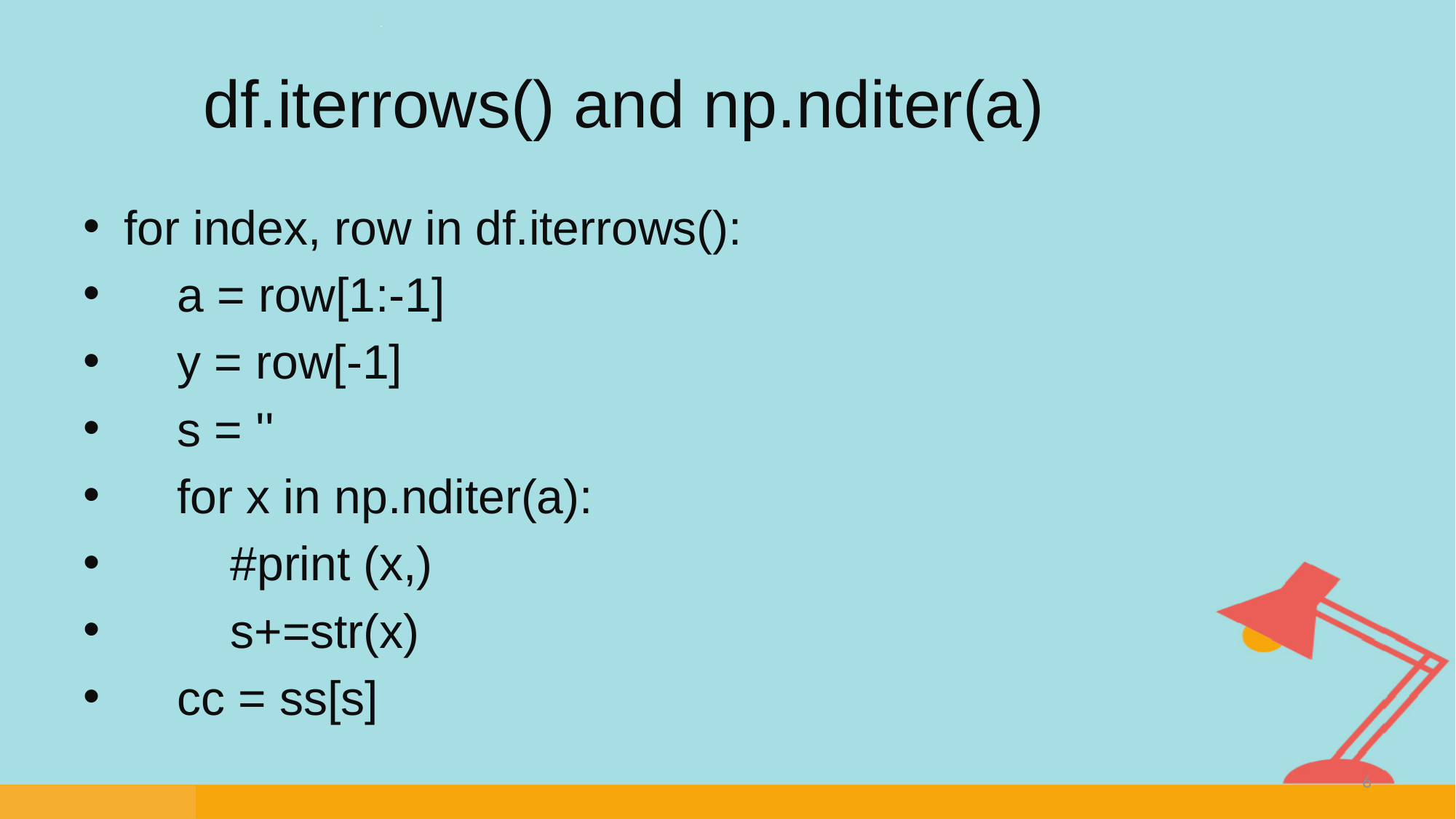

# df.iterrows() and np.nditer(a)
for index, row in df.iterrows():
    a = row[1:-1]
    y = row[-1]
    s = ''
    for x in np.nditer(a):
        #print (x,)
        s+=str(x)
    cc = ss[s]

6